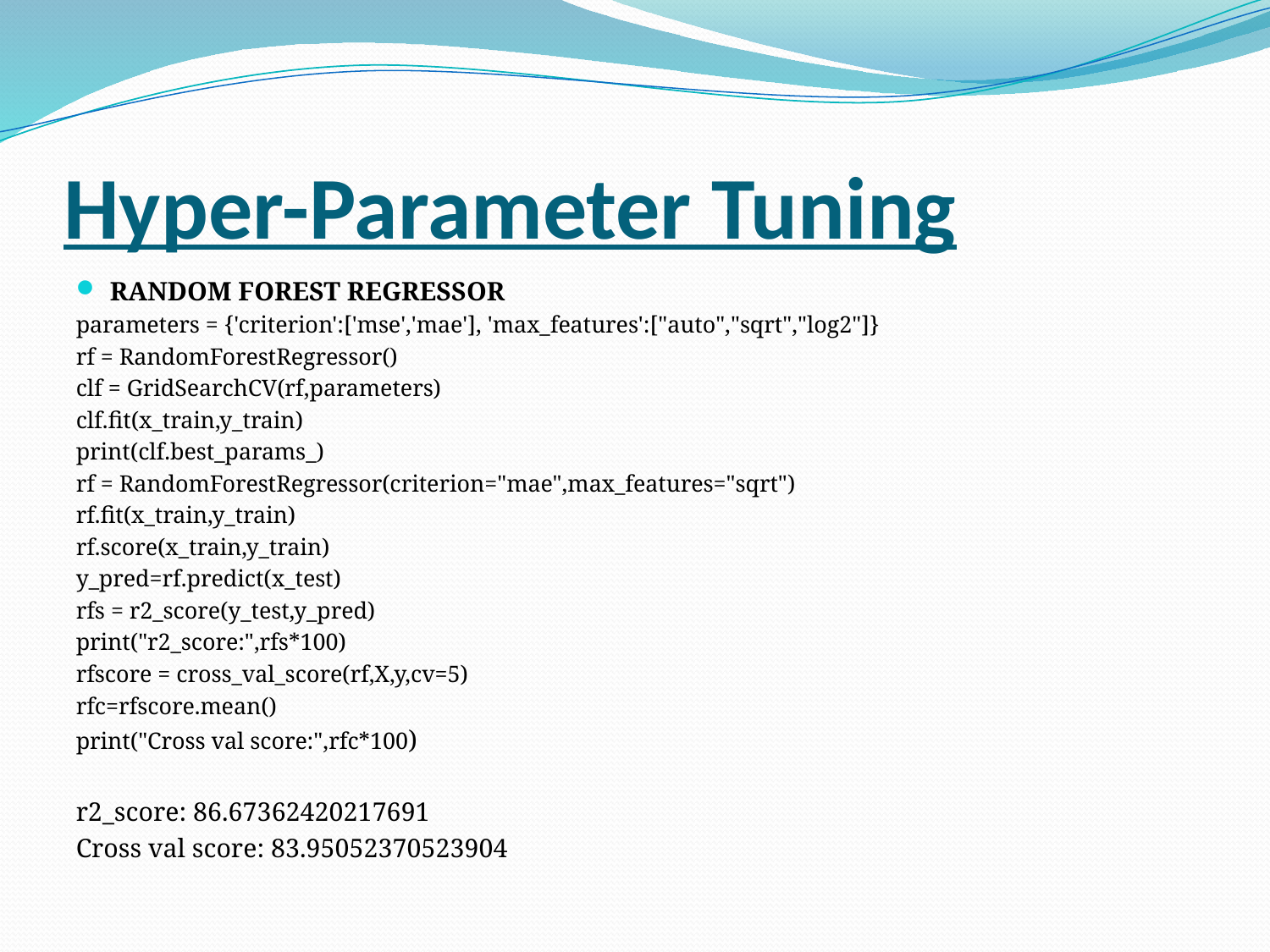

# Hyper-Parameter Tuning
RANDOM FOREST REGRESSOR
parameters = {'criterion':['mse','mae'], 'max_features':["auto","sqrt","log2"]}
rf = RandomForestRegressor()
clf = GridSearchCV(rf,parameters)
clf.fit(x_train,y_train)
print(clf.best_params_)
rf = RandomForestRegressor(criterion="mae",max_features="sqrt")
rf.fit(x_train,y_train)
rf.score(x_train,y_train)
y_pred=rf.predict(x_test)
rfs = r2_score(y_test,y_pred)
print("r2_score:",rfs*100)
rfscore = cross_val_score(rf,X,y,cv=5)
rfc=rfscore.mean()
print("Cross val score:",rfc*100)

r2_score: 86.67362420217691
Cross val score: 83.95052370523904